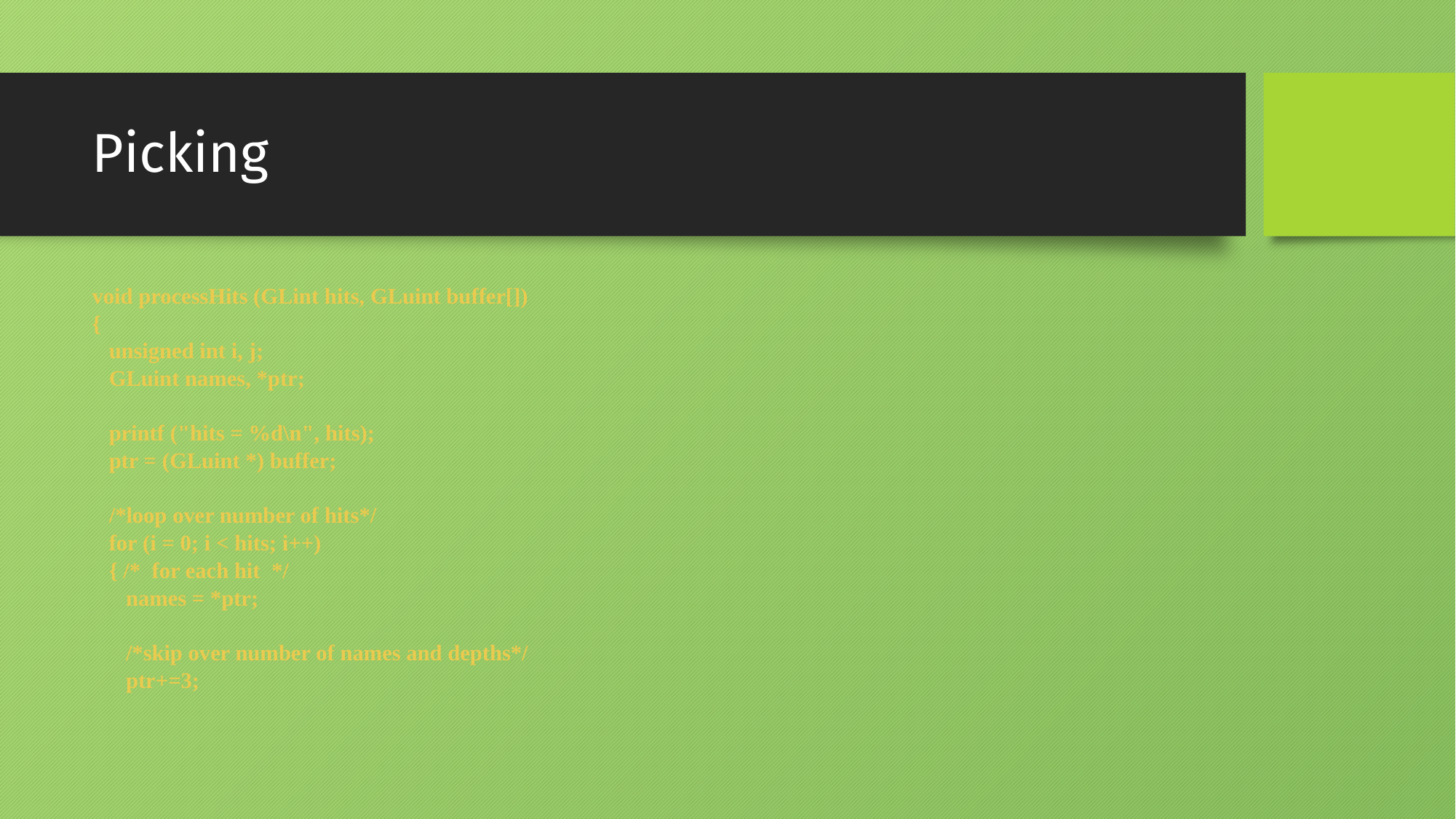

# Picking
void processHits (GLint hits, GLuint buffer[])
{
   unsigned int i, j;
   GLuint names, *ptr;

   printf ("hits = %d\n", hits);
   ptr = (GLuint *) buffer;

   /*loop over number of hits*/
   for (i = 0; i < hits; i++)
   { /*  for each hit  */
      names = *ptr;

      /*skip over number of names and depths*/
      ptr+=3;